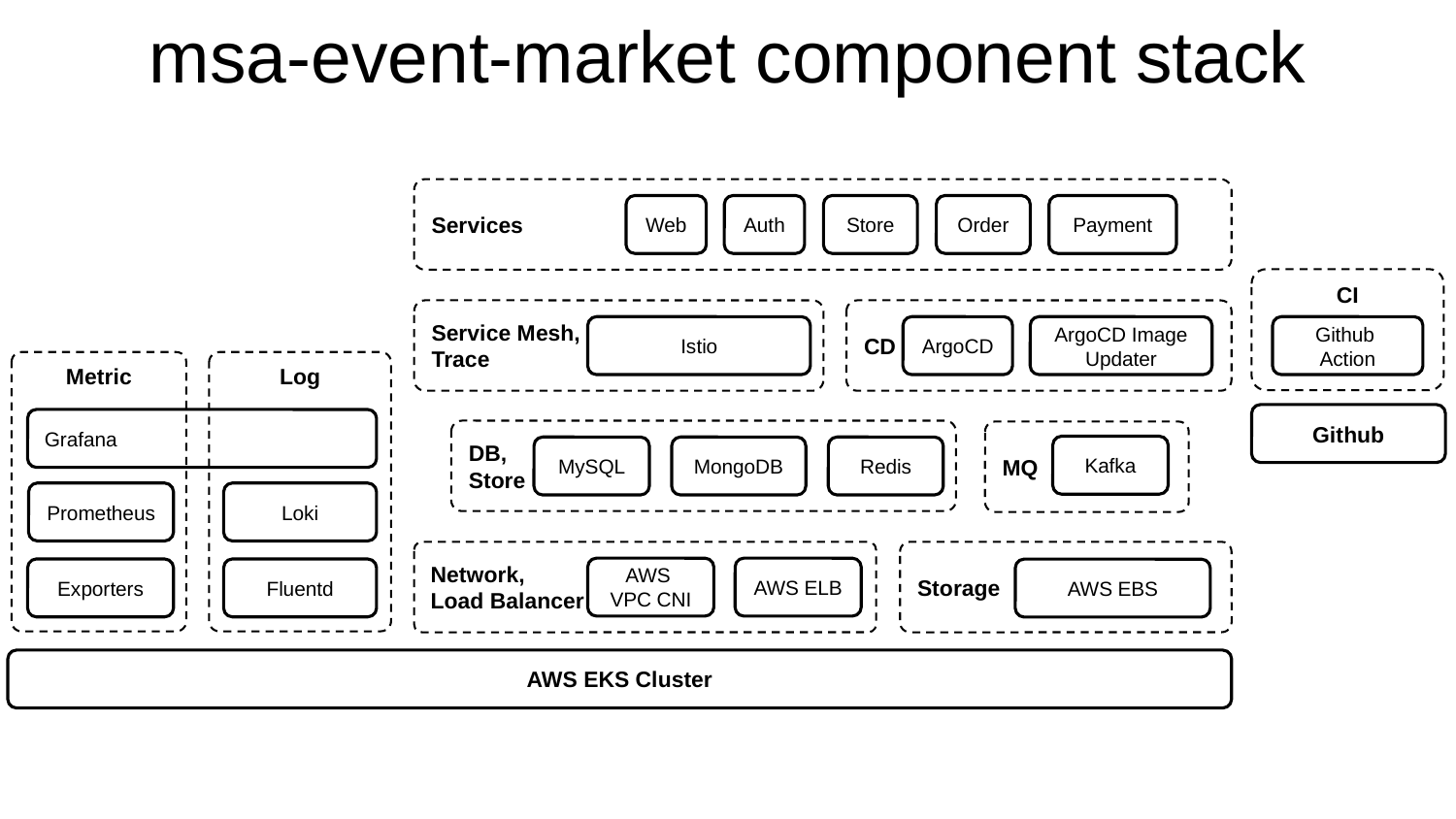

# msa-event-market component stack
Services
Web
Auth
Store
Order
Payment
CI
Service Mesh,
Trace
CD
Istio
ArgoCD
ArgoCD Image Updater
Github
Action
Metric
Log
Github
Grafana
DB,
Store
MQ
Kafka
MongoDB
Redis
MySQL
Prometheus
Loki
Network,
Load Balancer
Storage
AWS
VPC CNI
AWS ELB
Exporters
Fluentd
AWS EBS
AWS EKS Cluster